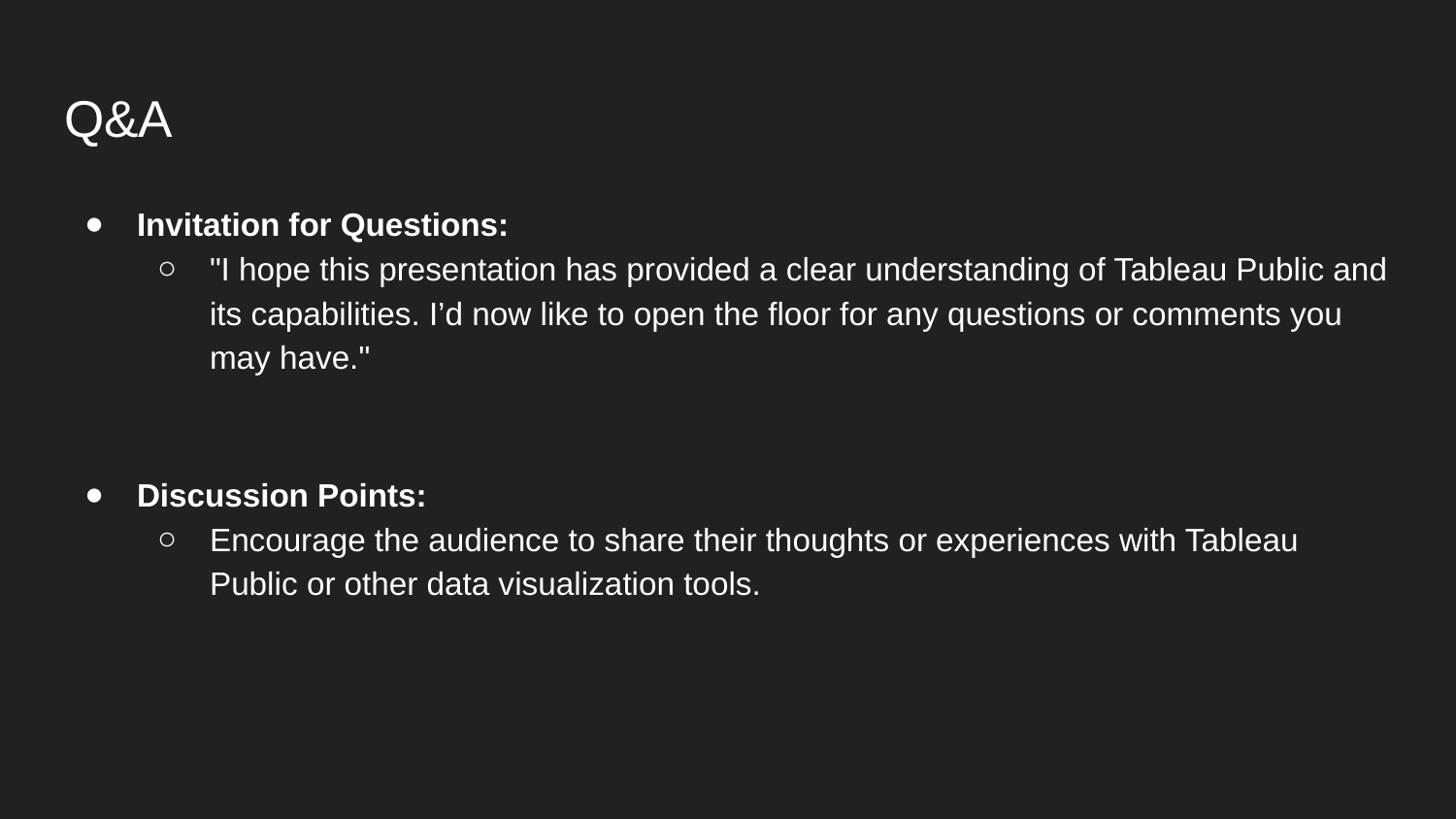

# Q&A
Invitation for Questions:
"I hope this presentation has provided a clear understanding of Tableau Public and its capabilities. I’d now like to open the floor for any questions or comments you may have."

Discussion Points:
Encourage the audience to share their thoughts or experiences with Tableau Public or other data visualization tools.